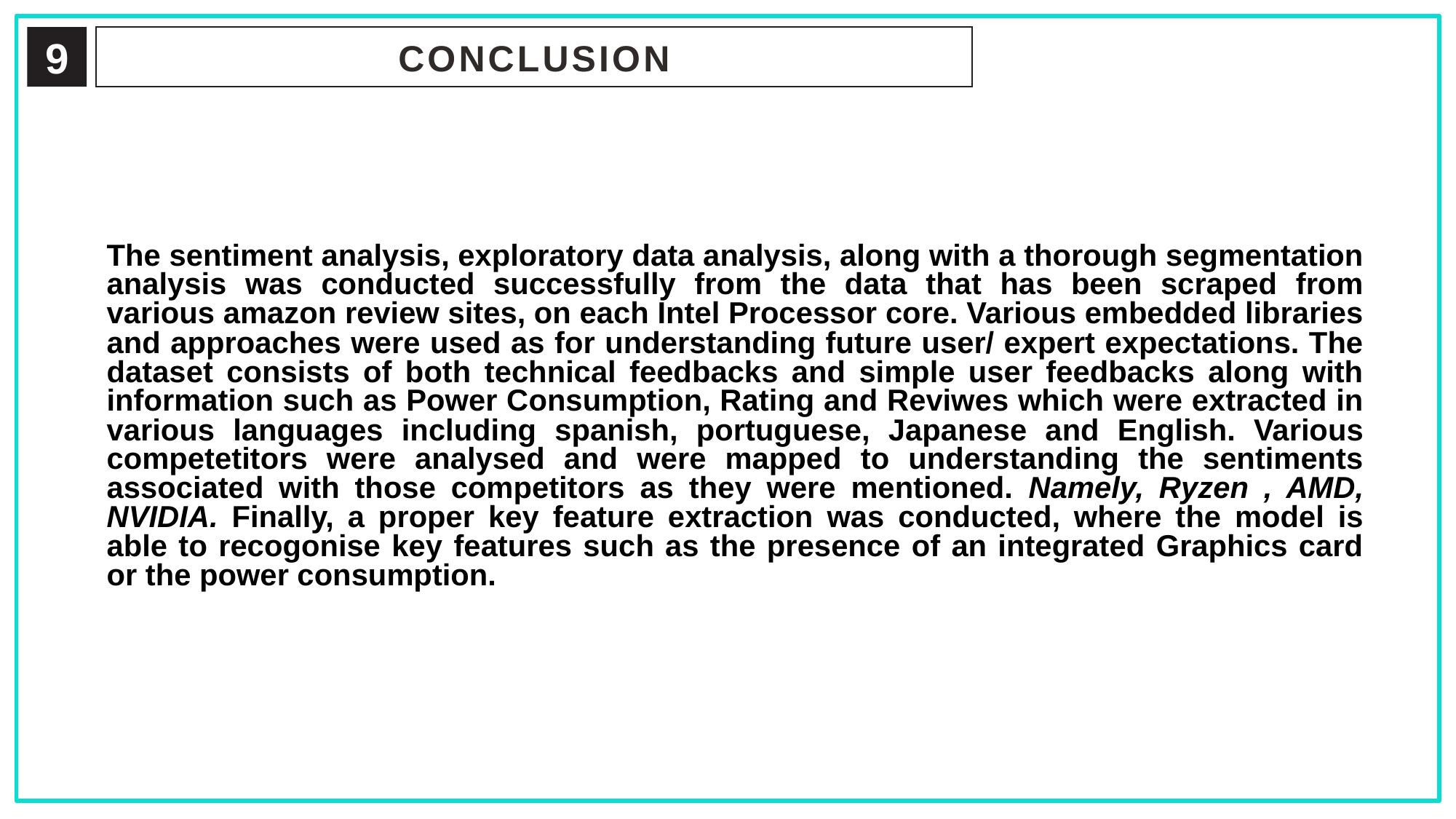

9
CONCLUSION
The sentiment analysis, exploratory data analysis, along with a thorough segmentation analysis was conducted successfully from the data that has been scraped from various amazon review sites, on each Intel Processor core. Various embedded libraries and approaches were used as for understanding future user/ expert expectations. The dataset consists of both technical feedbacks and simple user feedbacks along with information such as Power Consumption, Rating and Reviwes which were extracted in various languages including spanish, portuguese, Japanese and English. Various competetitors were analysed and were mapped to understanding the sentiments associated with those competitors as they were mentioned. Namely, Ryzen , AMD, NVIDIA. Finally, a proper key feature extraction was conducted, where the model is able to recogonise key features such as the presence of an integrated Graphics card or the power consumption.